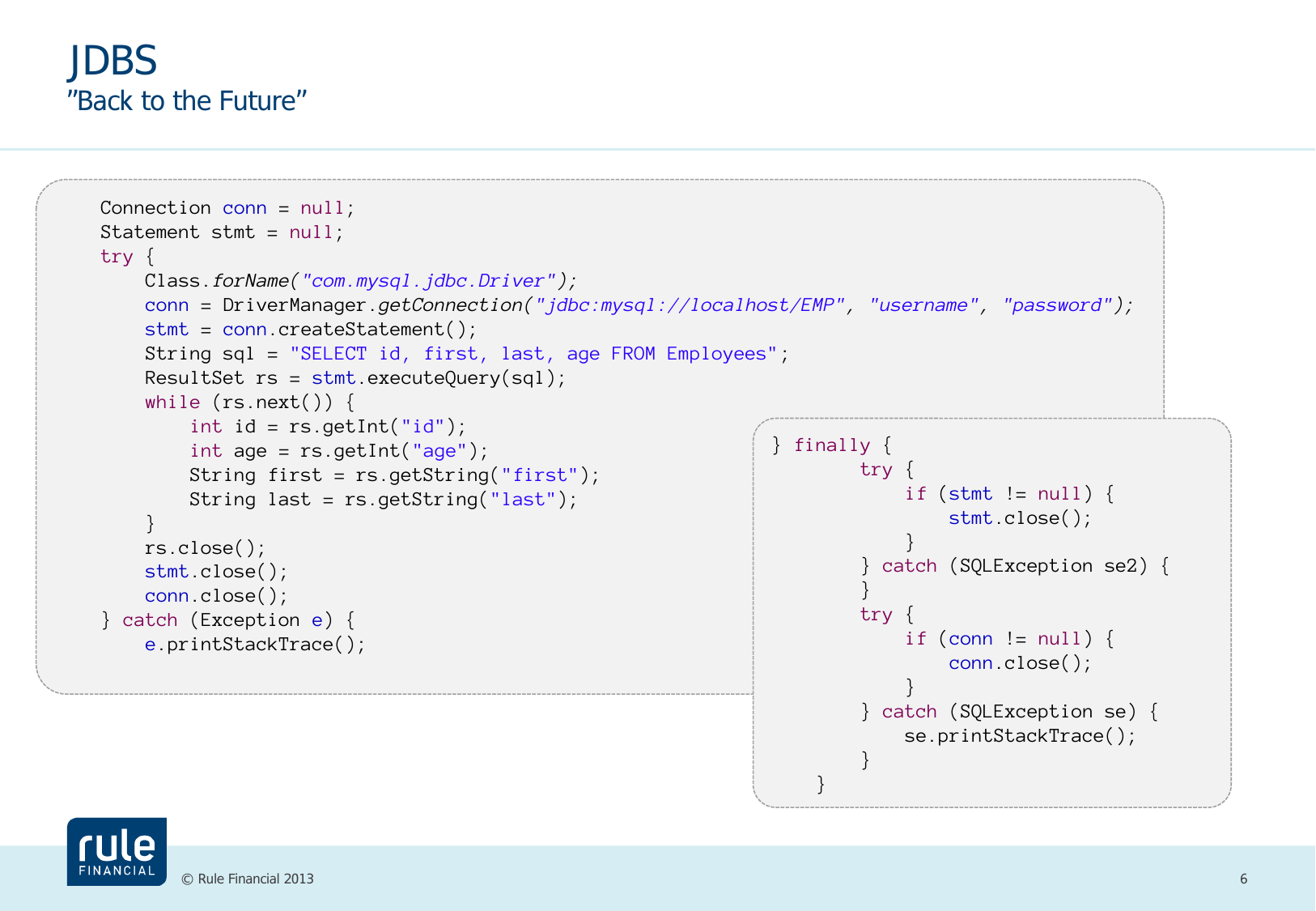

# JDBS ”Back to the Future”
    Connection conn = null;
    Statement stmt = null;
    try {
        Class.forName("com.mysql.jdbc.Driver");
        conn = DriverManager.getConnection("jdbc:mysql://localhost/EMP", "username", "password");
        stmt = conn.createStatement();
        String sql = "SELECT id, first, last, age FROM Employees";
        ResultSet rs = stmt.executeQuery(sql);
        while (rs.next()) {
            int id = rs.getInt("id");
            int age = rs.getInt("age");
            String first = rs.getString("first");
            String last = rs.getString("last");
        }
        rs.close();
        stmt.close();
        conn.close();
    } catch (Exception e) {
        e.printStackTrace();

} finally {
        try {
            if (stmt != null) {
                stmt.close();
            }
        } catch (SQLException se2) {
        }
        try {
            if (conn != null) {
                conn.close();
            }
        } catch (SQLException se) {
            se.printStackTrace();
        }
    }